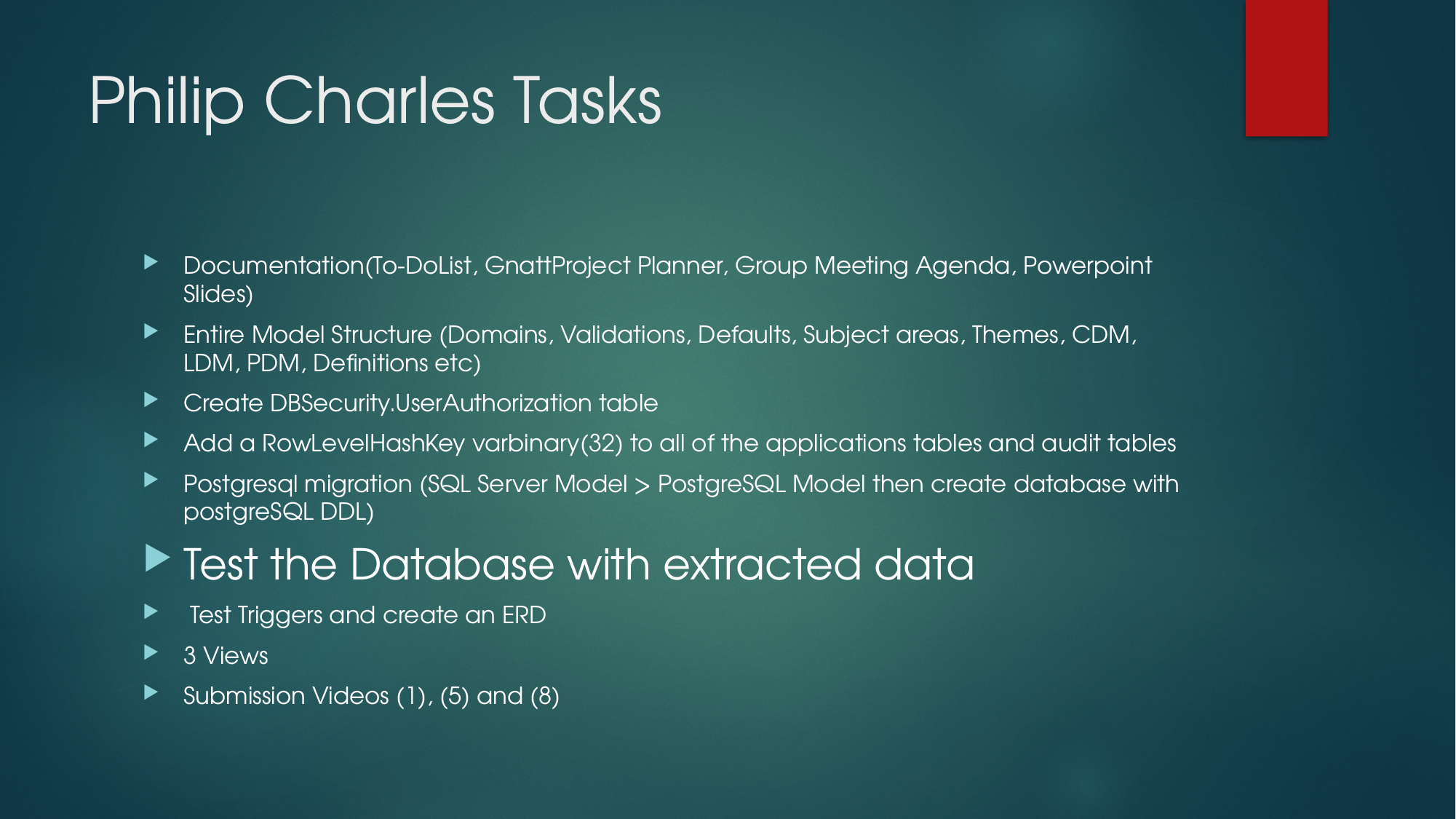

# Philip Charles Tasks
Documentation(To-DoList, GnattProject Planner, Group Meeting Agenda, Powerpoint Slides)
Entire Model Structure (Domains, Validations, Defaults, Subject areas, Themes, CDM, LDM, PDM, Definitions etc)
Create DBSecurity.UserAuthorization table
Add a RowLevelHashKey varbinary(32) to all of the applications tables and audit tables
Postgresql migration (SQL Server Model > PostgreSQL Model then create database with postgreSQL DDL)
Test the Database with extracted data
 Test Triggers and create an ERD
3 Views
Submission Videos (1), (5) and (8)